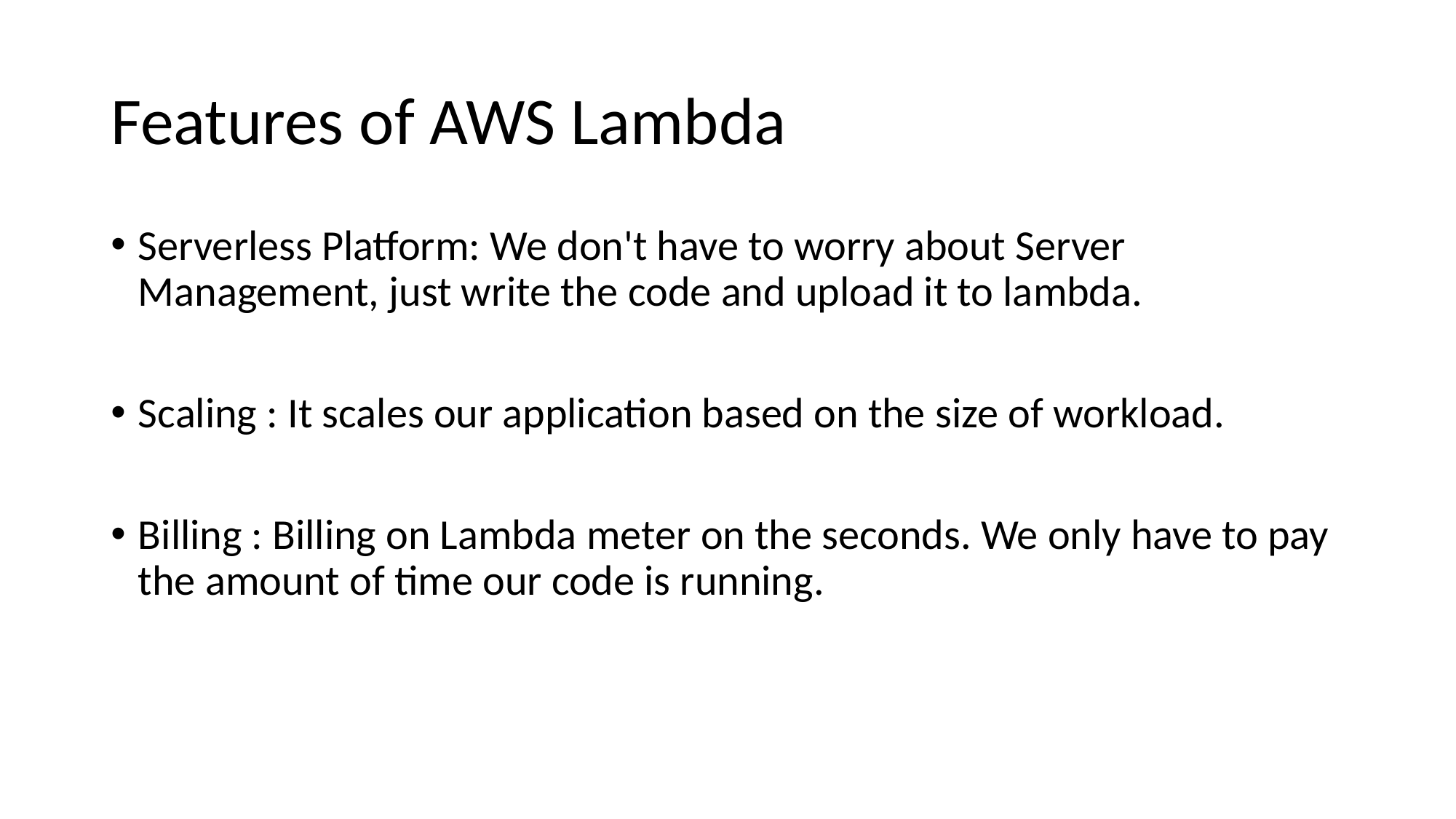

# Features of AWS Lambda
Serverless Platform: We don't have to worry about Server Management, just write the code and upload it to lambda.

Scaling : It scales our application based on the size of workload.

Billing : Billing on Lambda meter on the seconds. We only have to pay the amount of time our code is running.